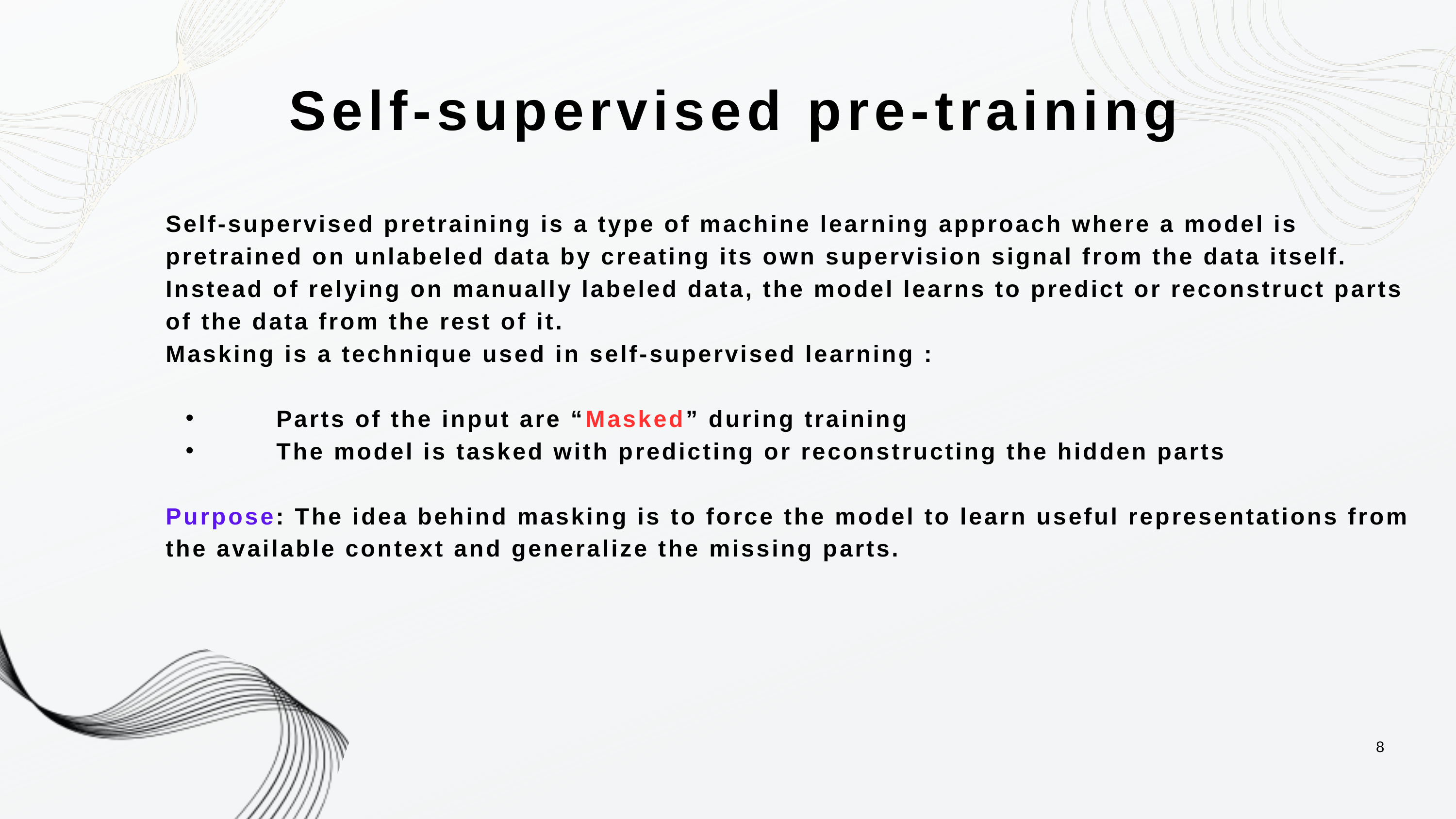

Self-supervised pre-training
Self-supervised pretraining is a type of machine learning approach where a model is pretrained on unlabeled data by creating its own supervision signal from the data itself. Instead of relying on manually labeled data, the model learns to predict or reconstruct parts of the data from the rest of it.
Masking is a technique used in self-supervised learning :

        Parts of the input are “Masked” during training
        The model is tasked with predicting or reconstructing the hidden parts

Purpose: The idea behind masking is to force the model to learn useful representations from the available context and generalize the missing parts.

8